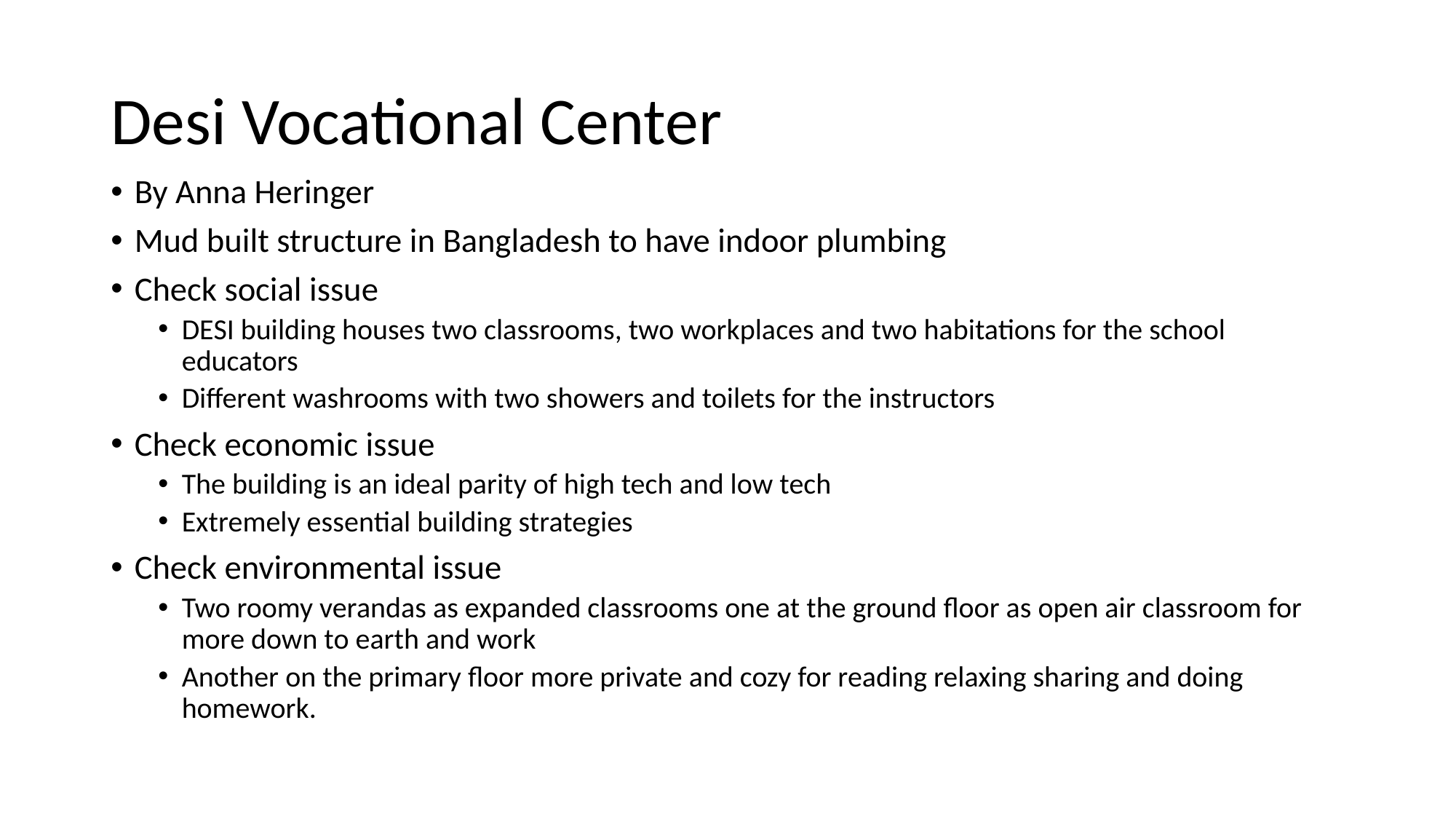

# Desi Vocational Center
By Anna Heringer
Mud built structure in Bangladesh to have indoor plumbing
Check social issue
DESI building houses two classrooms, two workplaces and two habitations for the school educators
Different washrooms with two showers and toilets for the instructors
Check economic issue
The building is an ideal parity of high tech and low tech
Extremely essential building strategies
Check environmental issue
Two roomy verandas as expanded classrooms one at the ground floor as open air classroom for more down to earth and work
Another on the primary floor more private and cozy for reading relaxing sharing and doing homework.